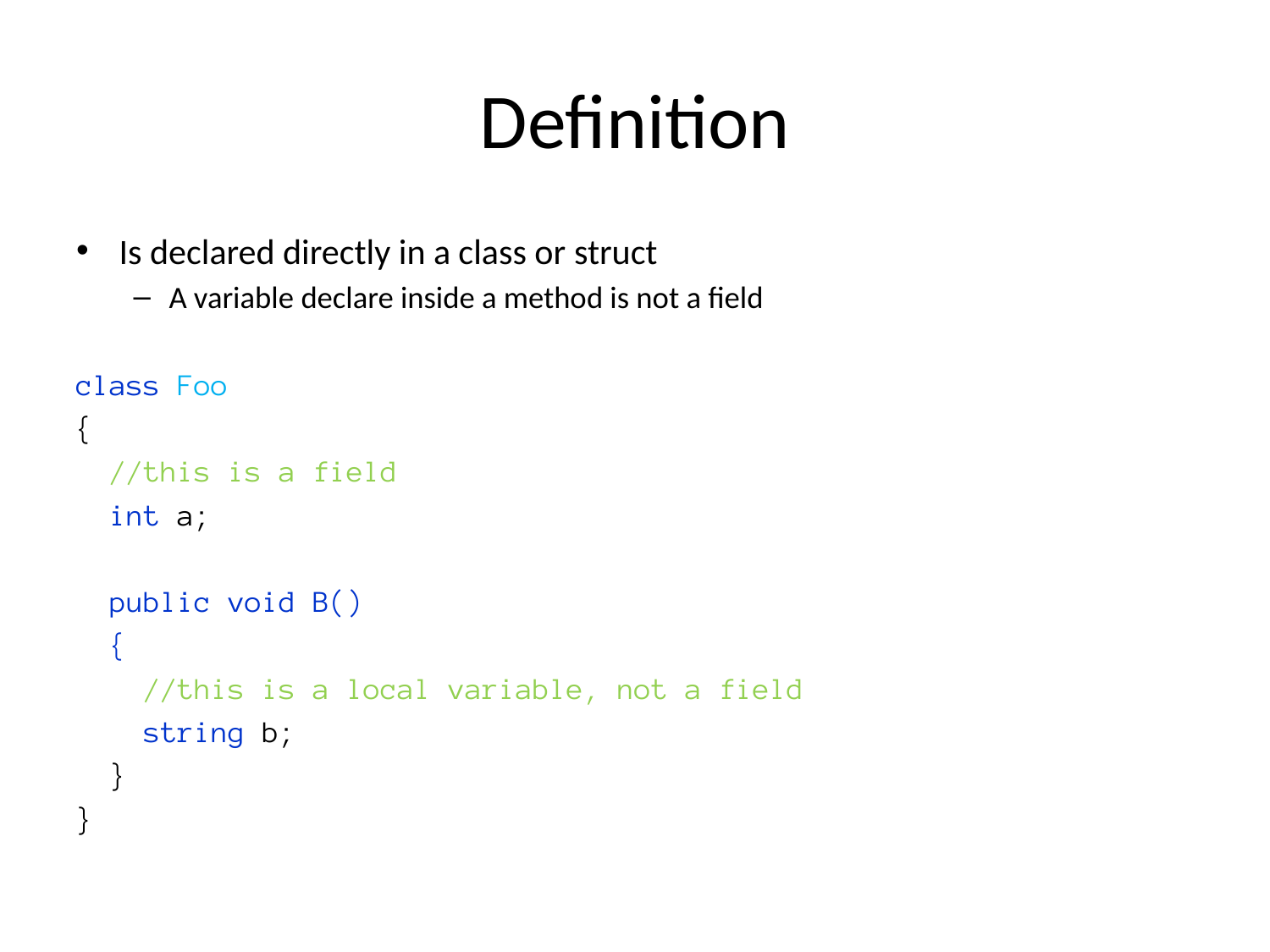

# Definition
Is declared directly in a class or struct
A variable declare inside a method is not a field

class Foo
{
  //this is a field
  int a;

  public void B()
  {
    //this is a local variable, not a field
    string b;
  }
}